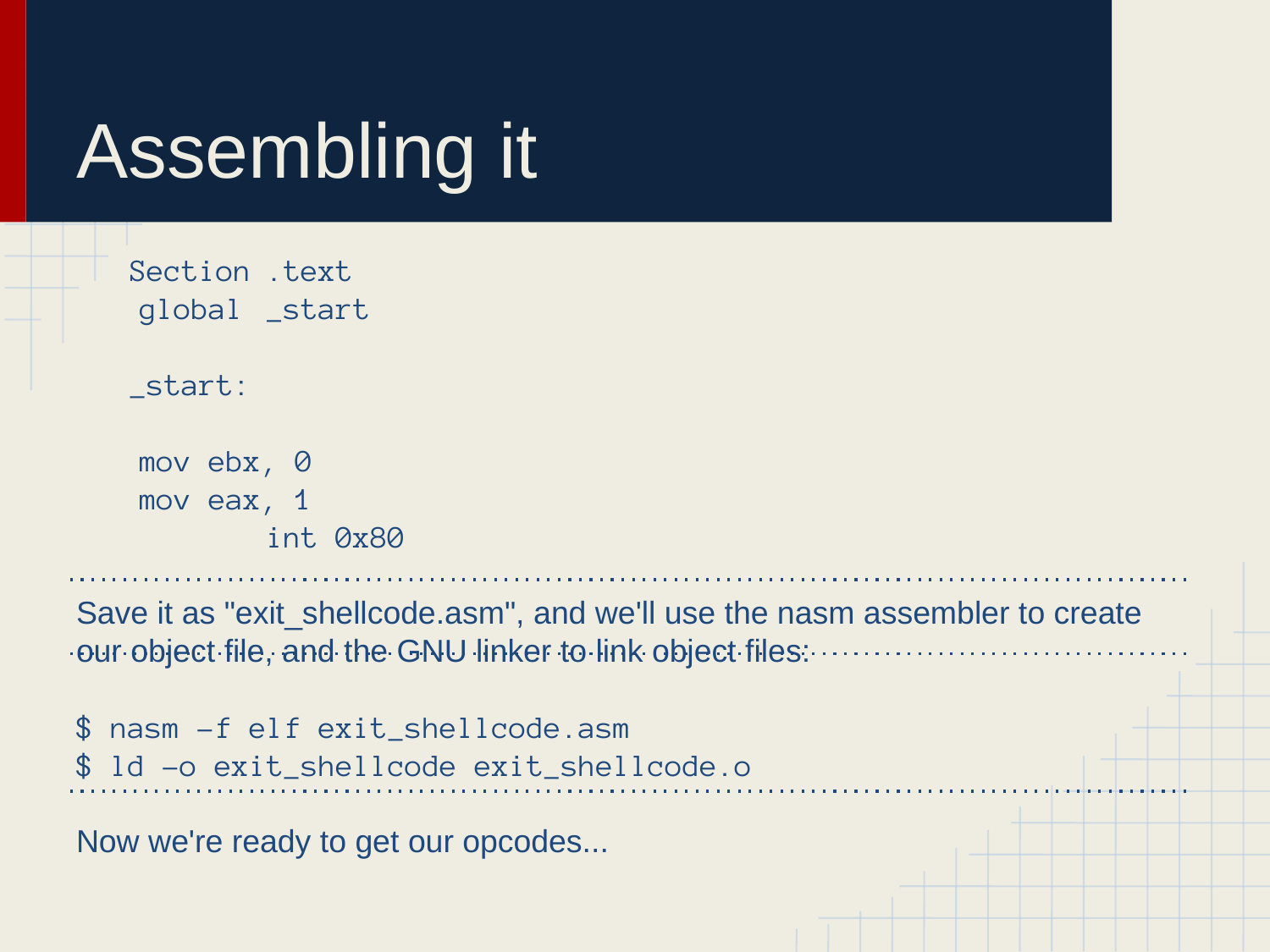

# Assembling it
Section	.text
	global	_start

_start:

	mov ebx, 0
	mov eax, 1
	int 0x80

Save it as "exit_shellcode.asm", and we'll use the nasm assembler to create our object file, and the GNU linker to link object files:

$ nasm -f elf exit_shellcode.asm
$ ld -o exit_shellcode exit_shellcode.o

Now we're ready to get our opcodes...